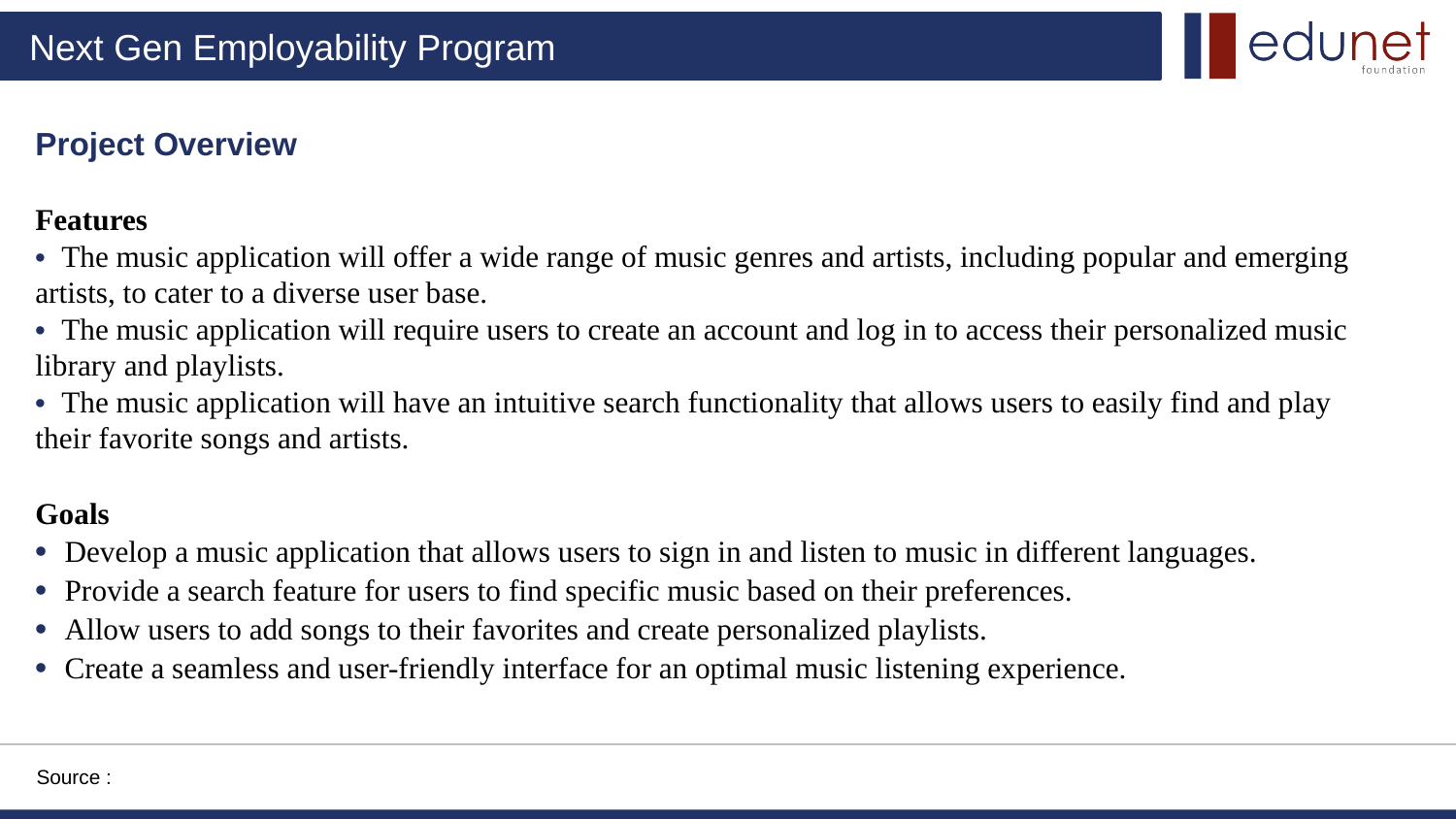

Project Overview
Features
•  The music application will offer a wide range of music genres and artists, including popular and emerging artists, to cater to a diverse user base.
•  The music application will require users to create an account and log in to access their personalized music library and playlists.
•  The music application will have an intuitive search functionality that allows users to easily find and play their favorite songs and artists.
Goals
•  Develop a music application that allows users to sign in and listen to music in different languages.
•  Provide a search feature for users to find specific music based on their preferences.
•  Allow users to add songs to their favorites and create personalized playlists.
•  Create a seamless and user-friendly interface for an optimal music listening experience.
Source :